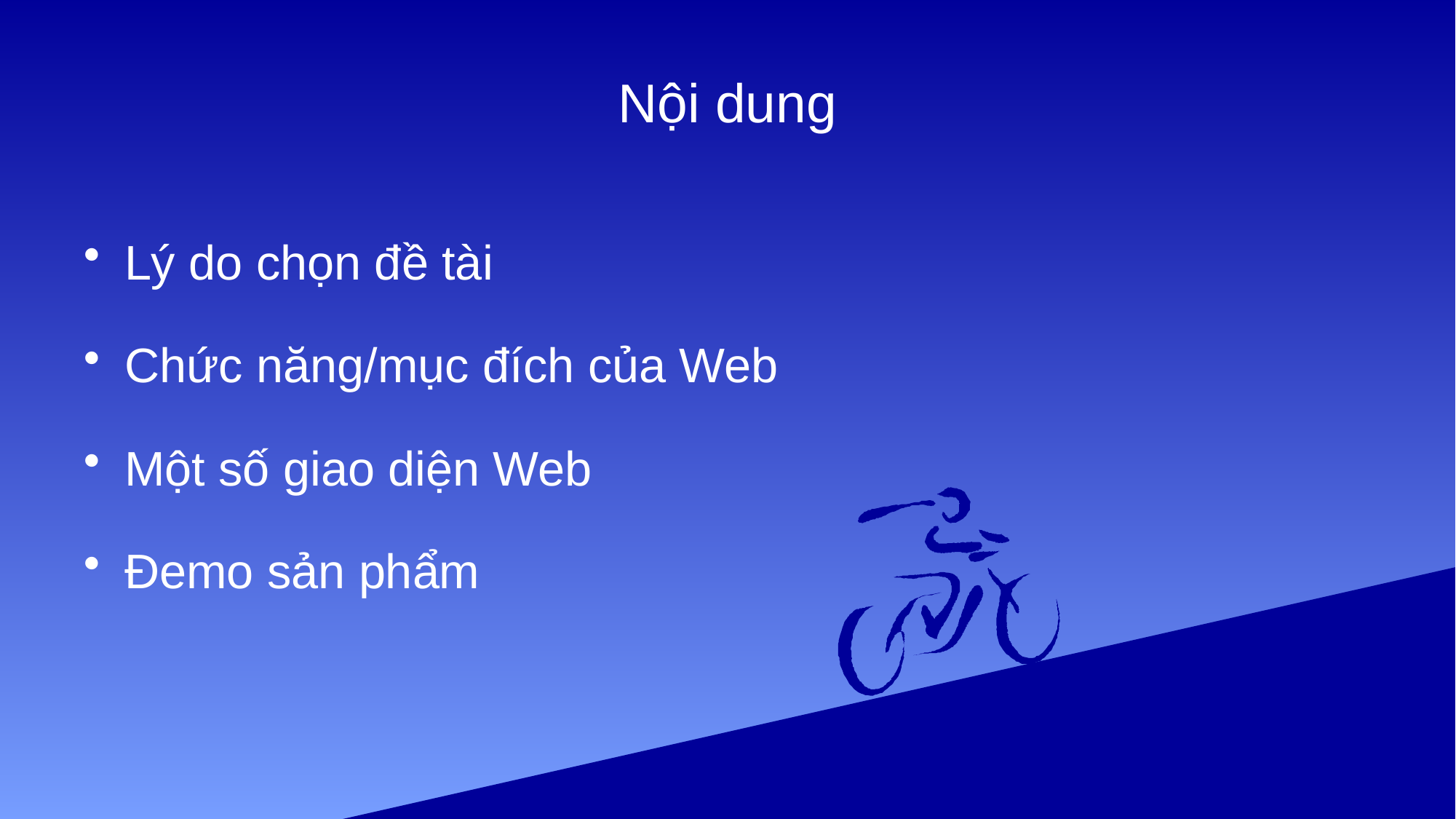

# Nội dung
Lý do chọn đề tài
Chức năng/mục đích của Web
Một số giao diện Web
Đemo sản phẩm